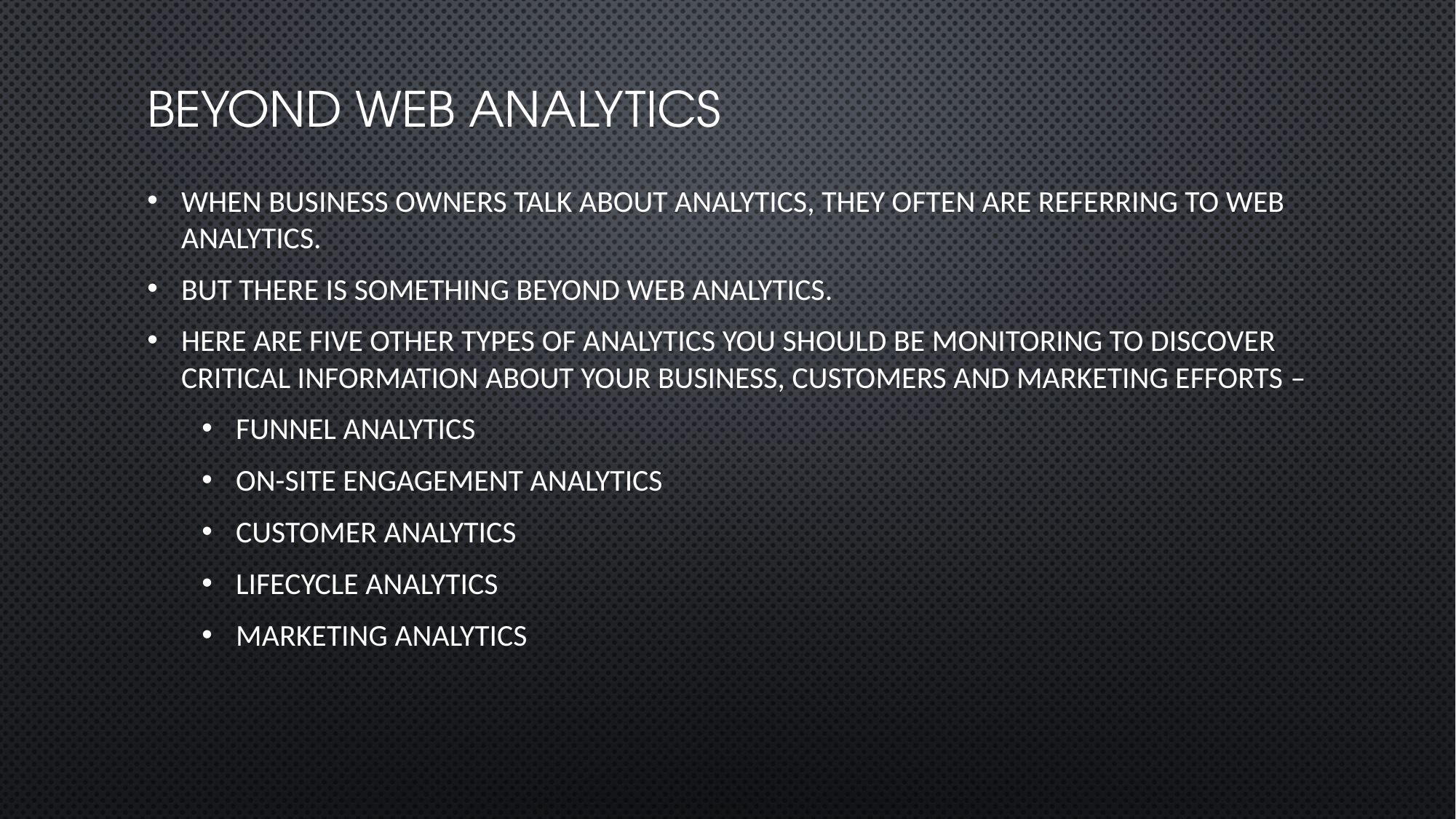

# Beyond web analytics
When business owners talk about analytics, they often are referring to web analytics.
But there is something beyond web analytics.
Here are five other types of analytics you should be monitoring to discover critical information about your business, customers and marketing efforts –
Funnel analytics
On-site Engagement analytics
Customer analytics
Lifecycle analytics
Marketing analytics